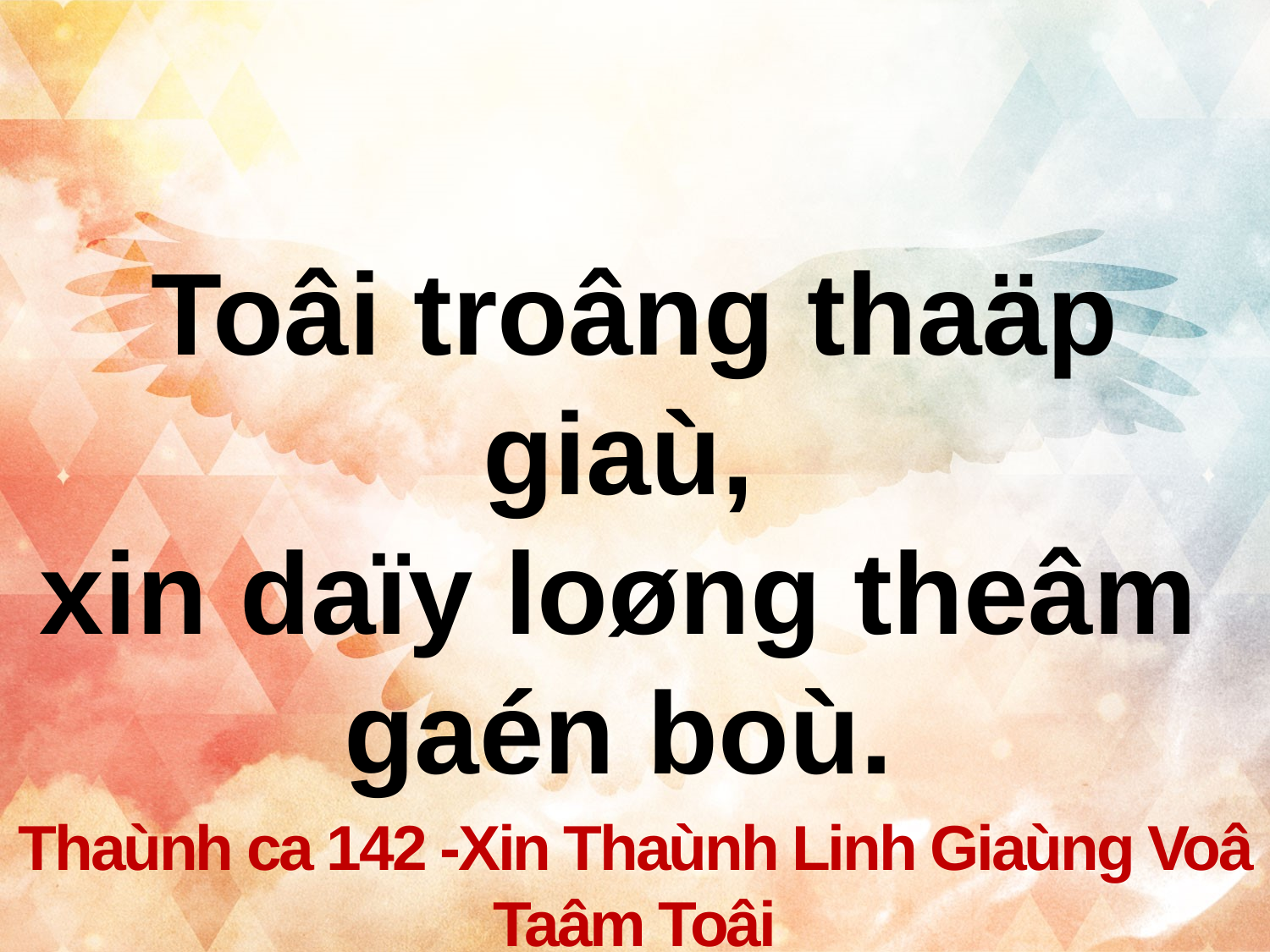

Toâi troâng thaäp giaù,
xin daïy loøng theâm
gaén boù.
Thaùnh ca 142 -Xin Thaùnh Linh Giaùng Voâ Taâm Toâi